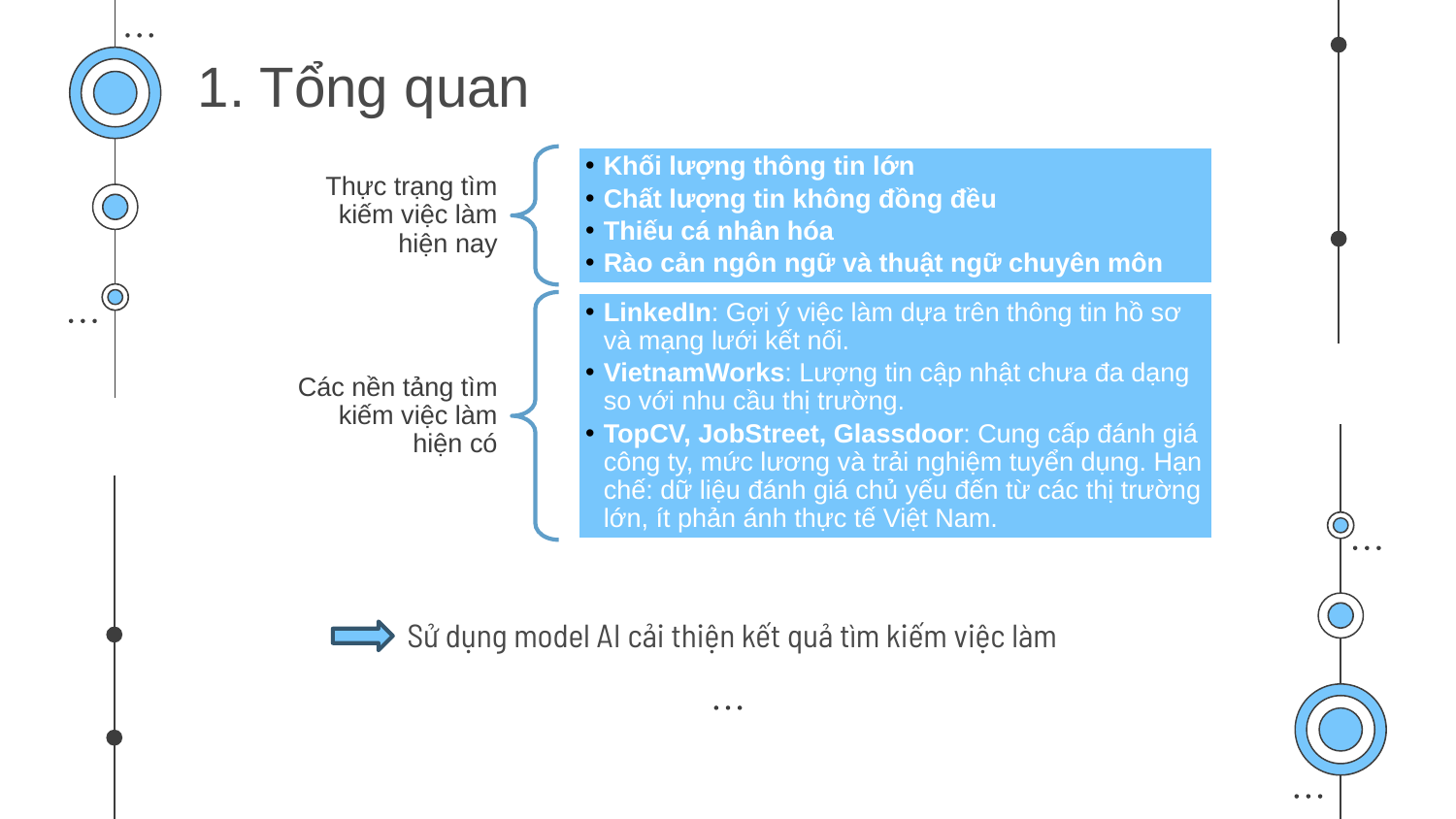

# 1. Tổng quan
Thực trạng tìm kiếm việc làm hiện nay
Khối lượng thông tin lớn
Chất lượng tin không đồng đều
Thiếu cá nhân hóa
Rào cản ngôn ngữ và thuật ngữ chuyên môn
Các nền tảng tìm kiếm việc làm hiện có
LinkedIn: Gợi ý việc làm dựa trên thông tin hồ sơ và mạng lưới kết nối.
VietnamWorks: Lượng tin cập nhật chưa đa dạng so với nhu cầu thị trường.
TopCV, JobStreet, Glassdoor: Cung cấp đánh giá công ty, mức lương và trải nghiệm tuyển dụng. Hạn chế: dữ liệu đánh giá chủ yếu đến từ các thị trường lớn, ít phản ánh thực tế Việt Nam.
Sử dụng model AI cải thiện kết quả tìm kiếm việc làm